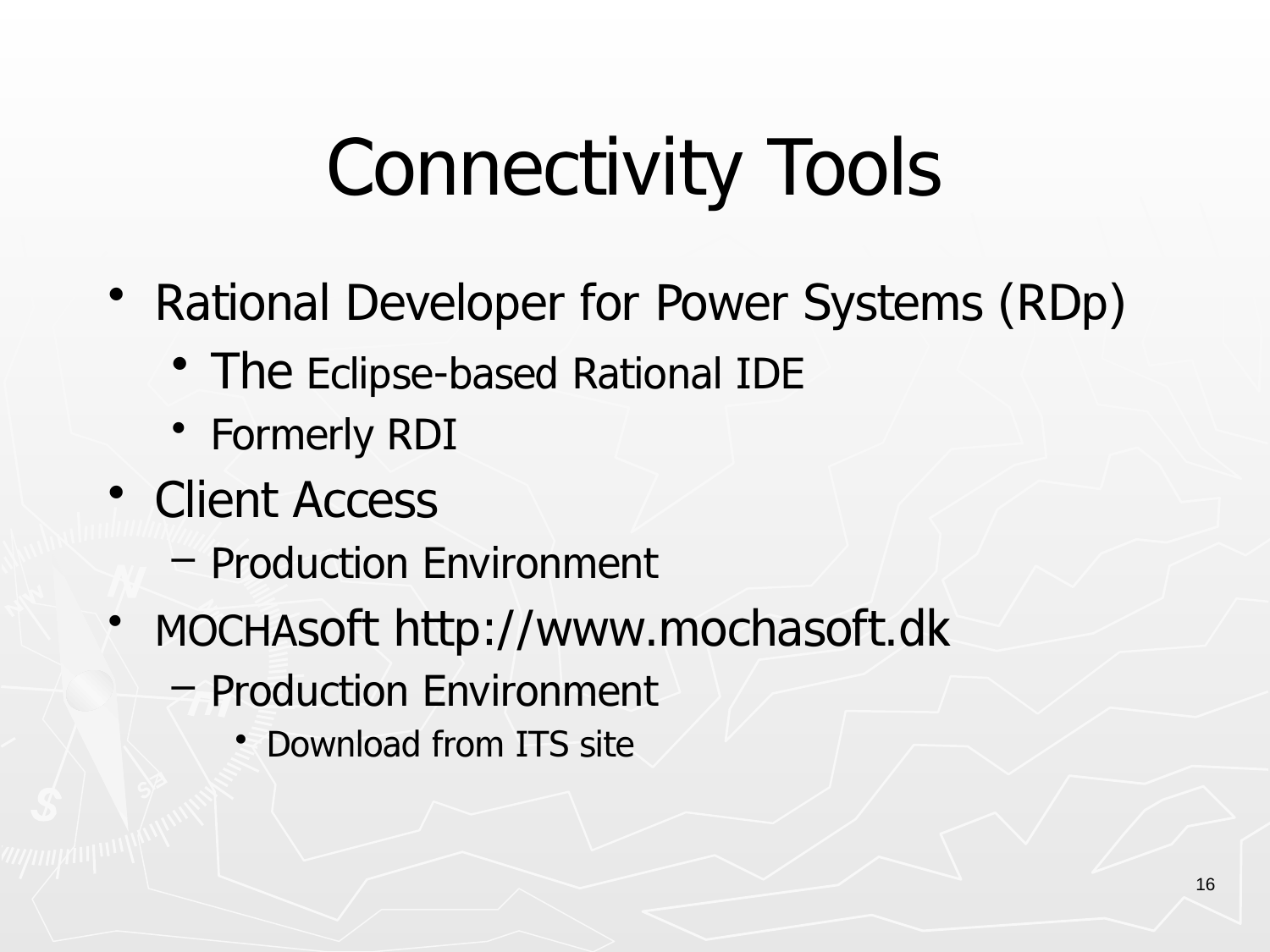

Connectivity Tools
Rational Developer for Power Systems (RDp)
The Eclipse-based Rational IDE
Formerly RDI
Client Access
Production Environment
MOCHAsoft http://www.mochasoft.dk
Production Environment
Download from ITS site
16